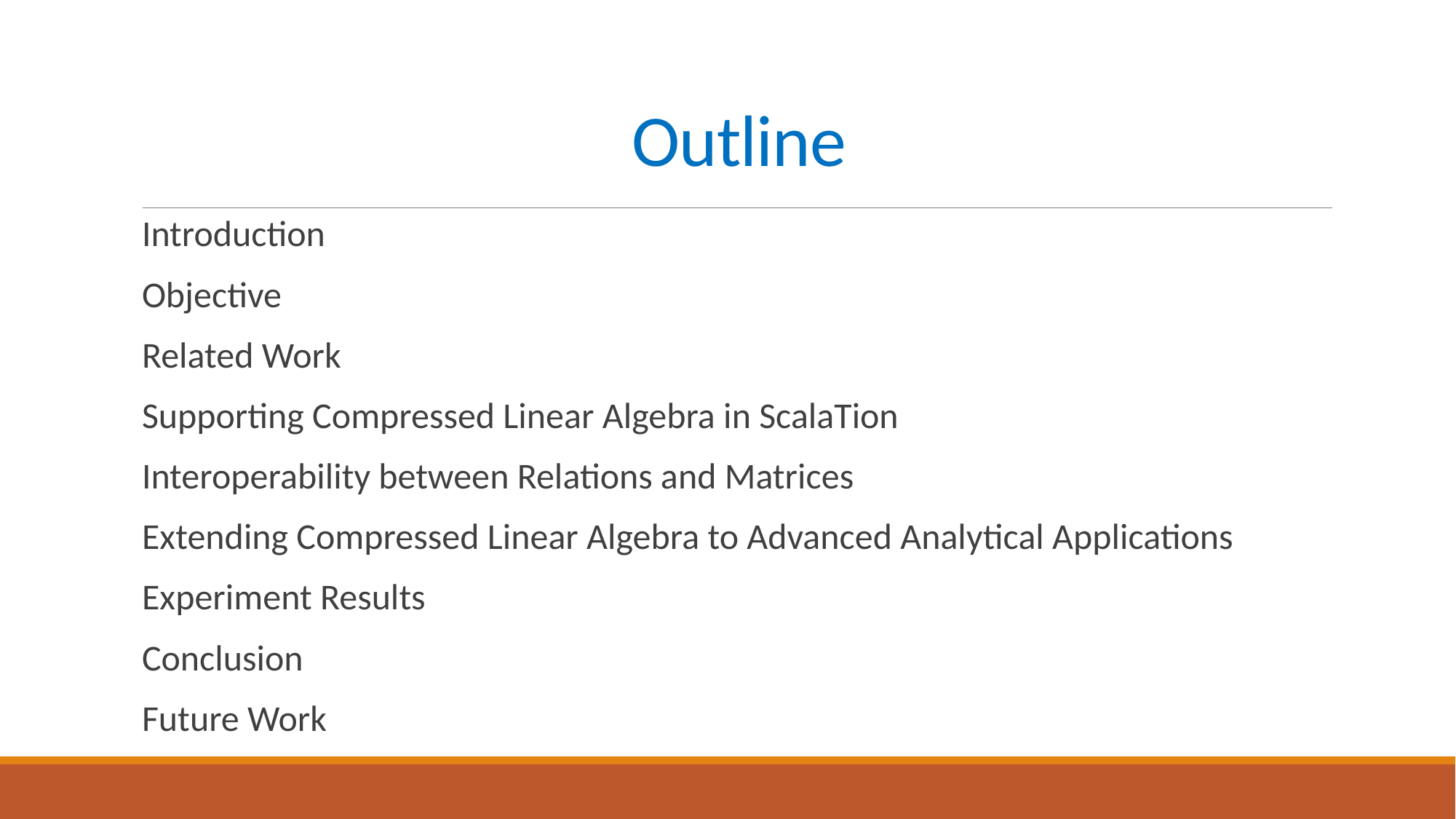

# Outline
Introduction
Objective
Related Work
Supporting Compressed Linear Algebra in ScalaTion
Interoperability between Relations and Matrices
Extending Compressed Linear Algebra to Advanced Analytical Applications
Experiment Results
Conclusion
Future Work